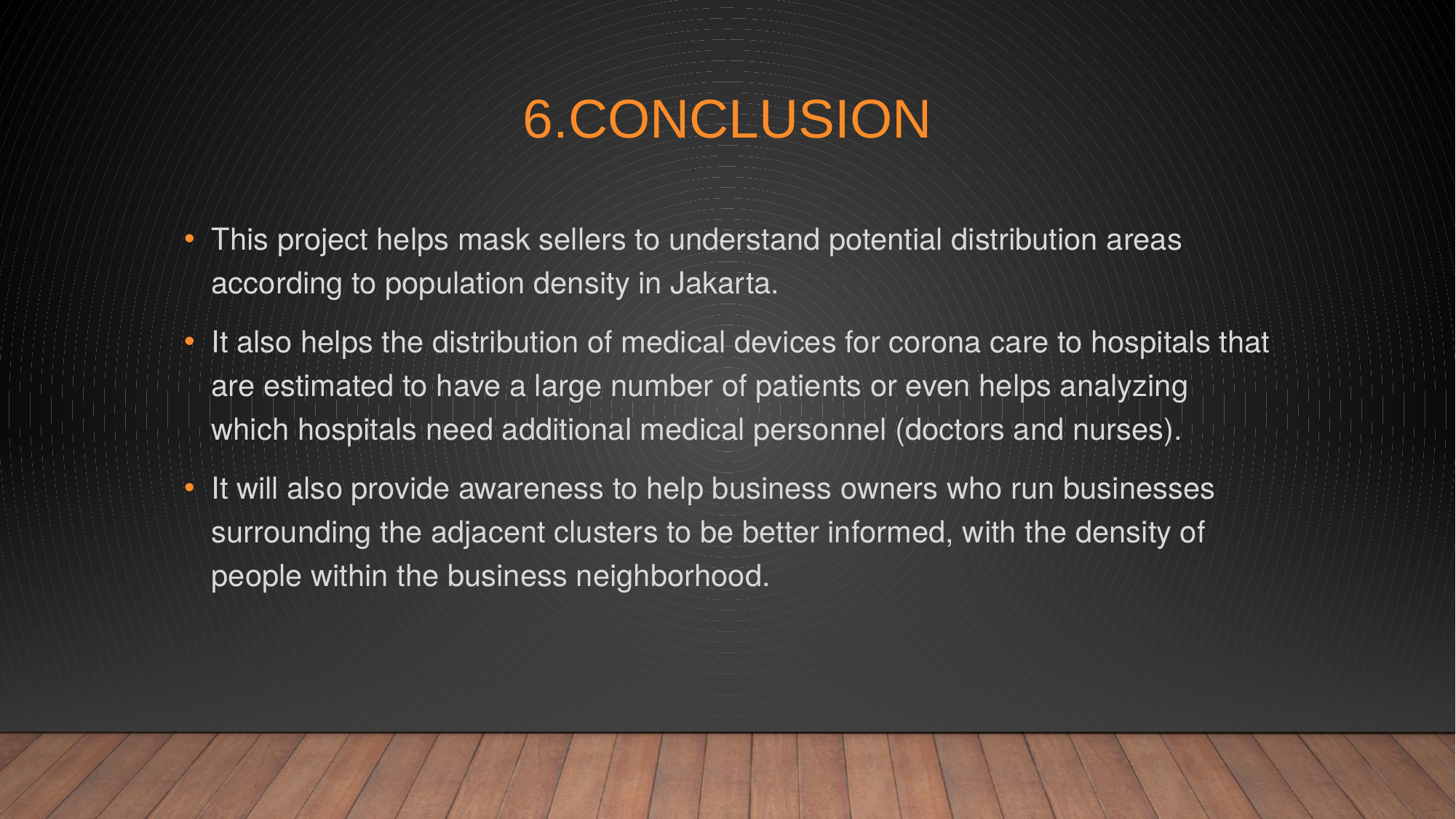

# 6.conclusion
This project helps mask sellers to understand potential distribution areas according to population density in Jakarta.
It also helps the distribution of medical devices for corona care to hospitals that are estimated to have a large number of patients or even helps analyzing which hospitals need additional medical personnel (doctors and nurses).
It will also provide awareness to help business owners who run businesses surrounding the adjacent clusters to be better informed, with the density of people within the business neighborhood.